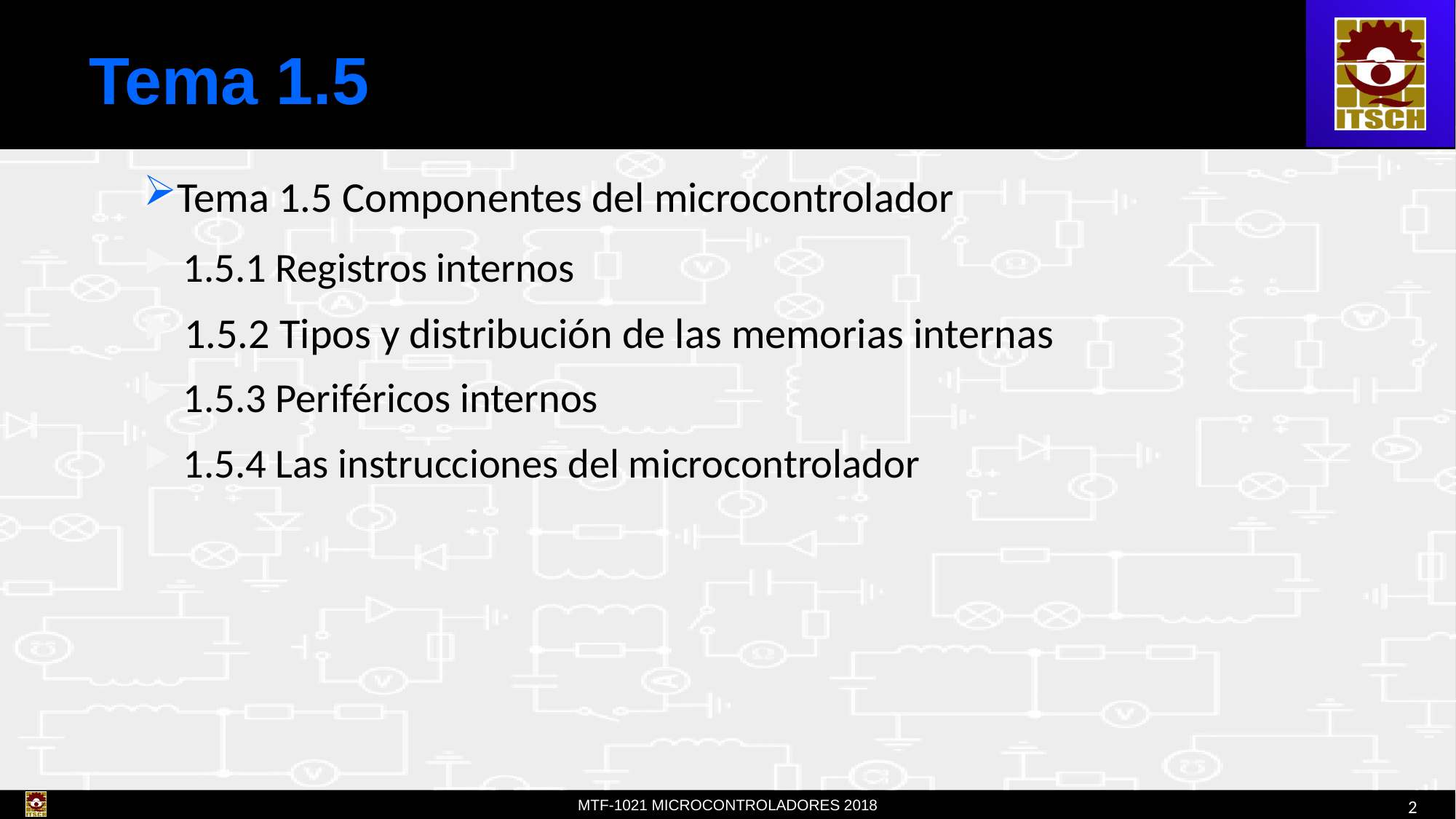

# Tema 1.5
Tema 1.5 Componentes del microcontrolador
1.5.1 Registros internos
1.5.2 Tipos y distribución de las memorias internas
1.5.3 Periféricos internos
1.5.4 Las instrucciones del microcontrolador